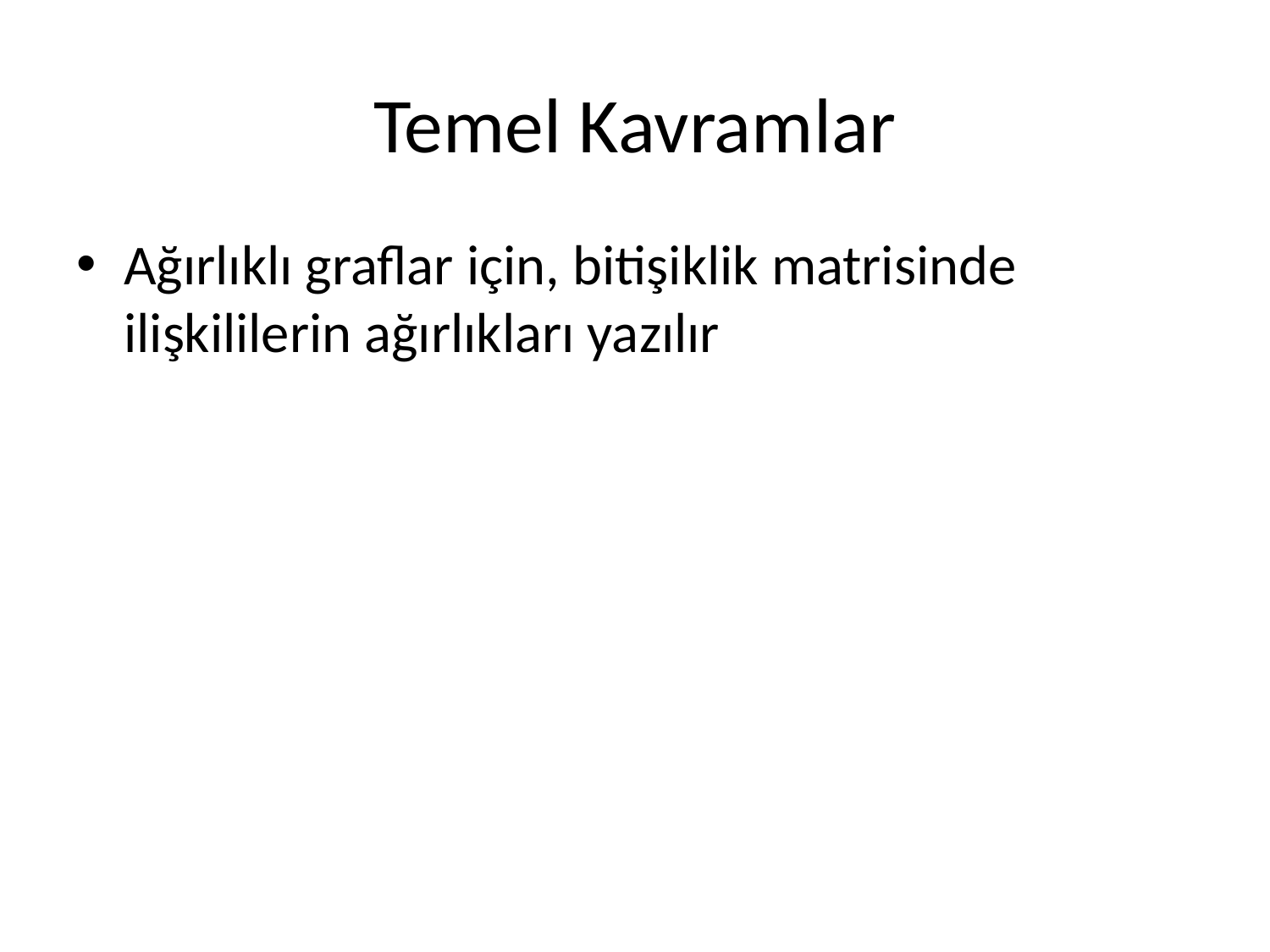

# Temel Kavramlar
Ağırlıklı graflar için, bitişiklik matrisinde ilişkililerin ağırlıkları yazılır